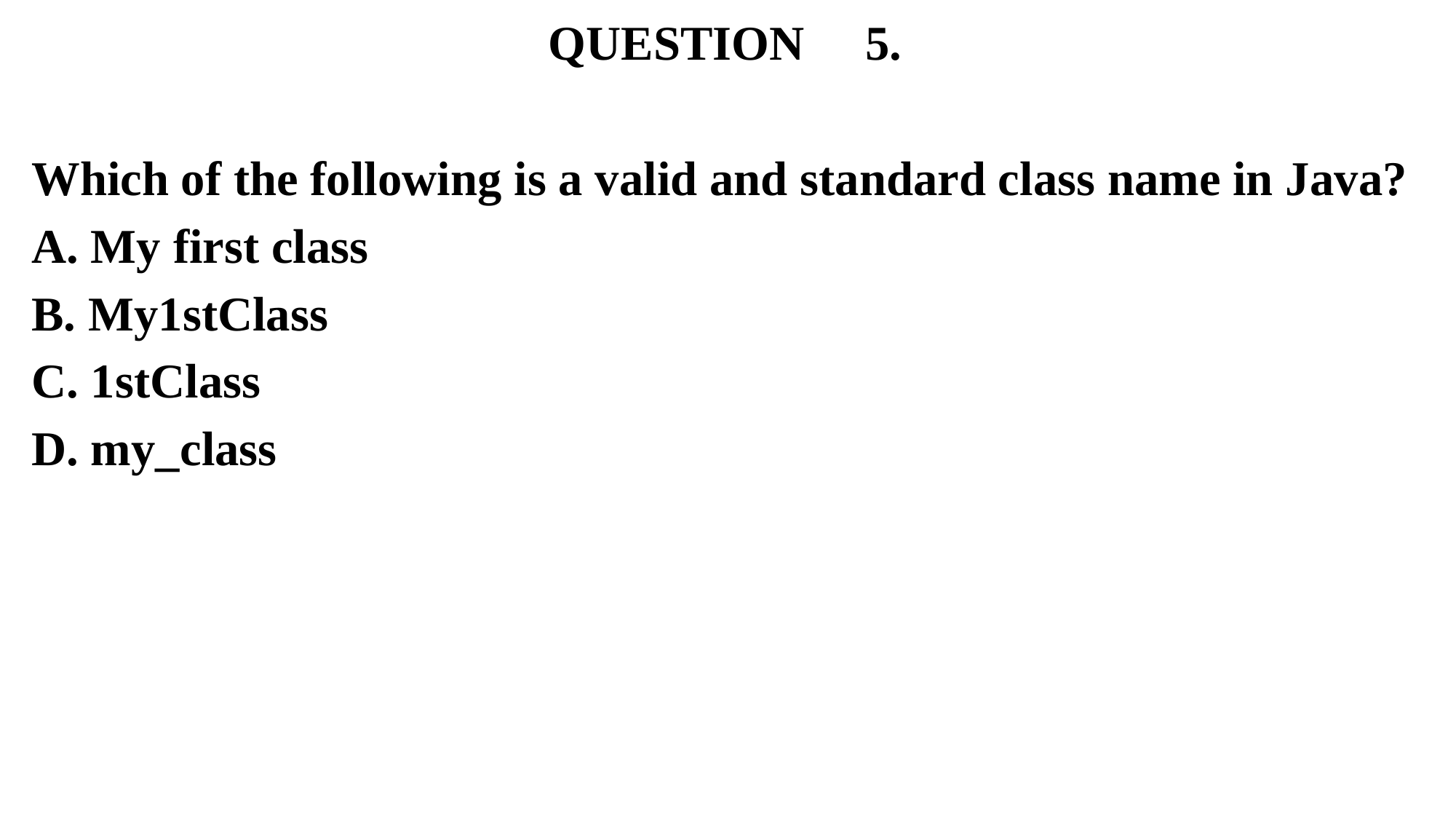

QUESTION     5.

Which of the following is a valid and standard class name in Java?
A. My first class
B. My1stClass
C. 1stClass
D. my_class